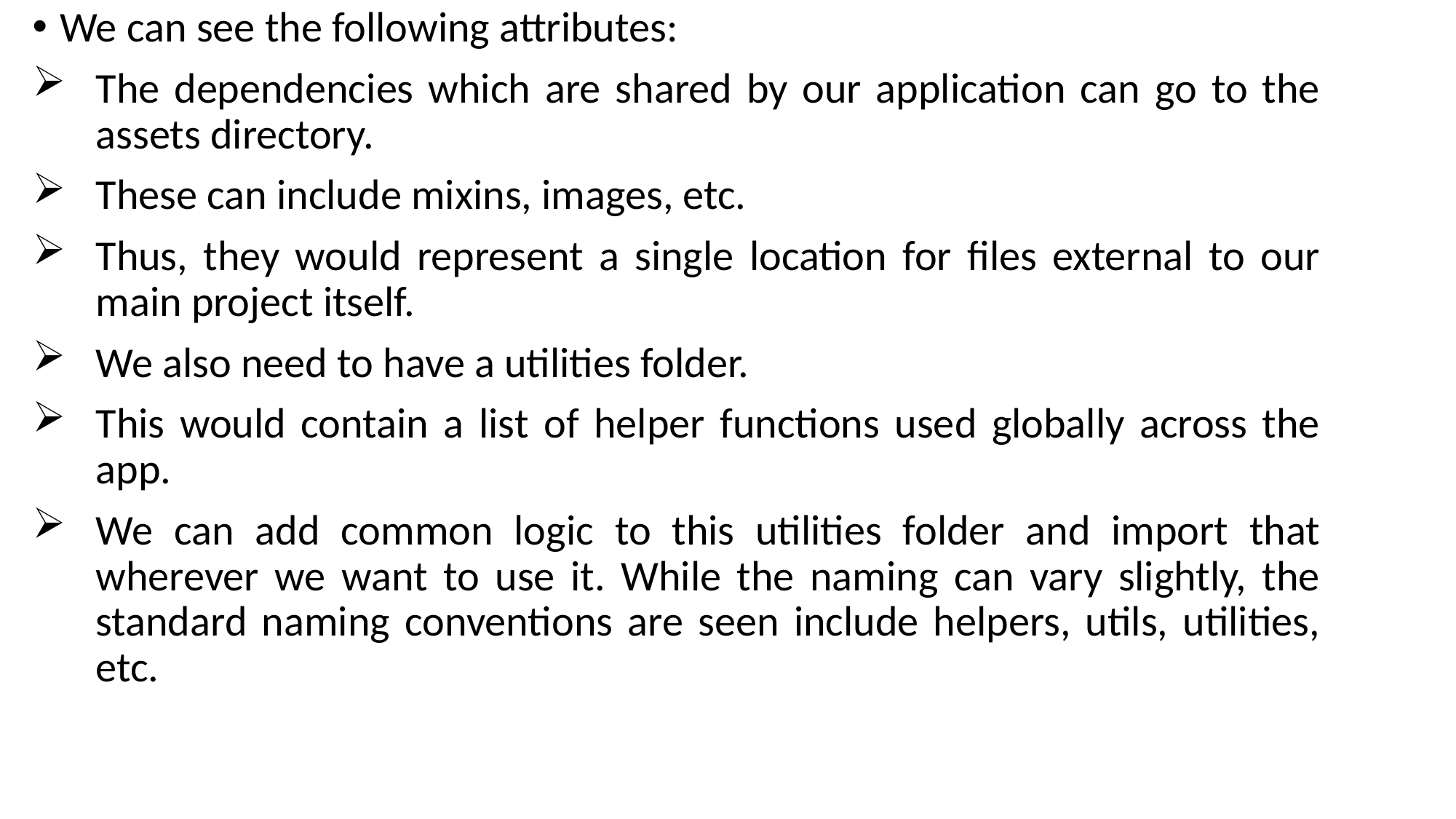

We can see the following attributes:
The dependencies which are shared by our application can go to the assets directory.
These can include mixins, images, etc.
Thus, they would represent a single location for files external to our main project itself.
We also need to have a utilities folder.
This would contain a list of helper functions used globally across the app.
We can add common logic to this utilities folder and import that wherever we want to use it. While the naming can vary slightly, the standard naming conventions are seen include helpers, utils, utilities, etc.